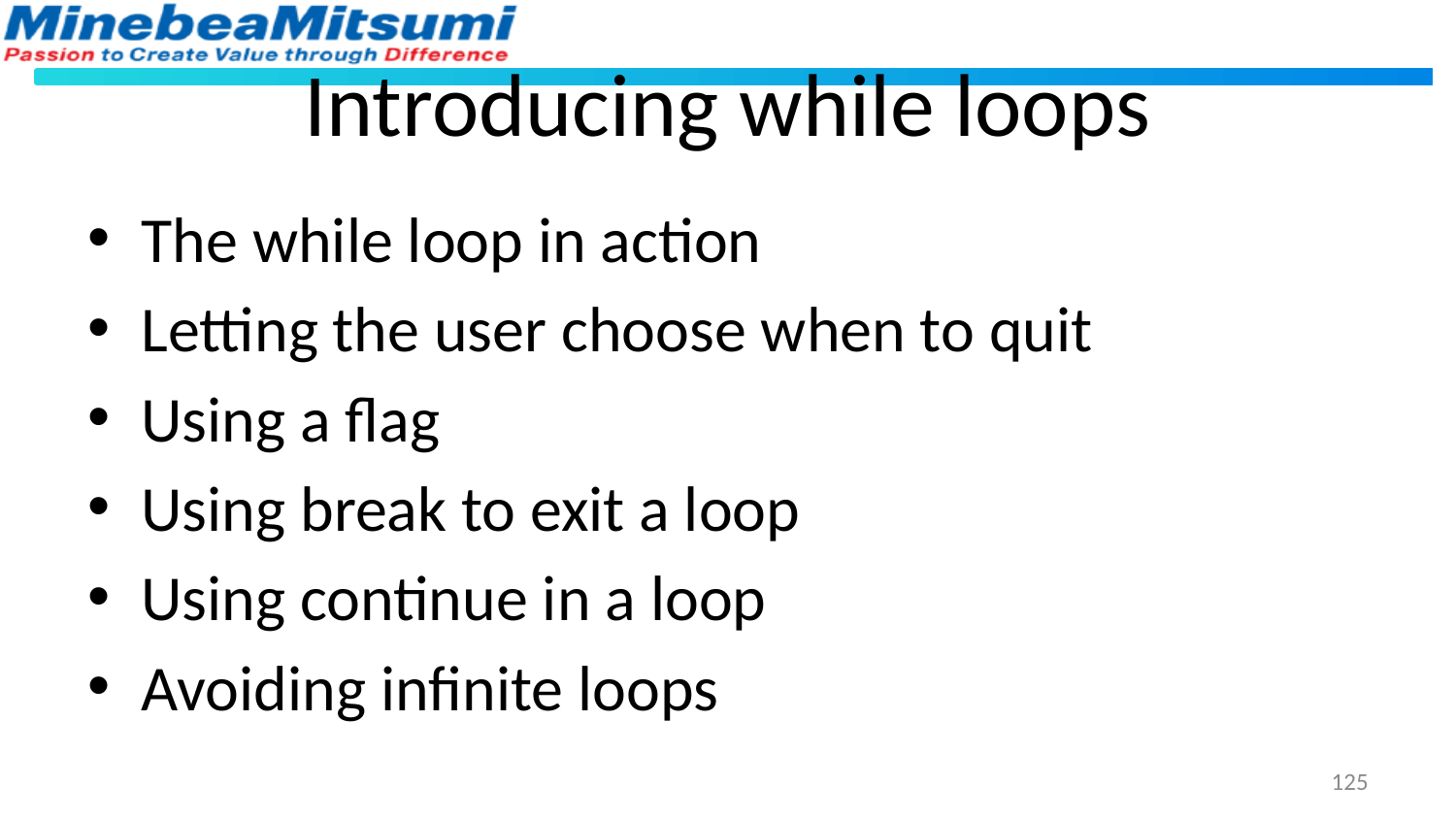

# Introducing while loops
The while loop in action
Letting the user choose when to quit
Using a flag
Using break to exit a loop
Using continue in a loop
Avoiding infinite loops
125